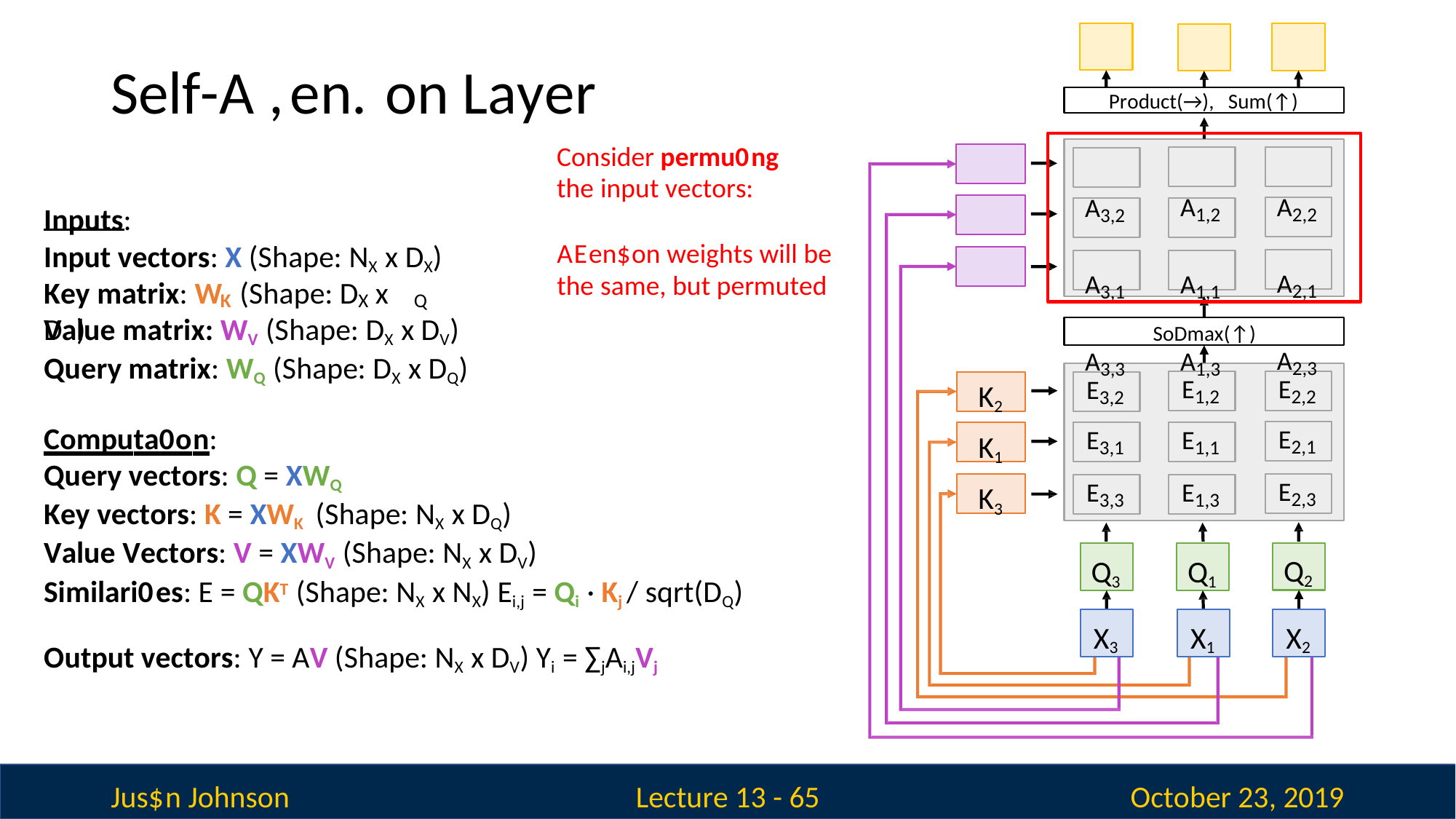

# Self-A,en.on Layer

Product(→),   Sum(↑)

Consider permu0ng the input vectors:
Inputs:

A2,2 A2,1 A2,3
A1,2 A1,1 A1,3
A3,2 A3,1 A3,3

AEen$on weights will be the same, but permuted
Input vectors: X (Shape: NX  x DX)

Key matrix: W	(Shape: D	x D  )
K	X	Q

Value matrix: WV  (Shape: DX  x DV) Query matrix: WQ  (Shape: DX  x DQ)

SoDmax(↑)

E2,2
E1,2
K2
E3,2

Computa0on:
Query vectors: Q = XWQ
Key vectors: K = XWK   (Shape: NX  x DQ)
Value Vectors: V = XWV  (Shape: NX  x DV)
Similari0es: E = QKT  (Shape: NX  x NX) Ei,j  = Qi  · Kj / sqrt(DQ)

E2,1
E1,1
K1
E3,1

K3
E2,3
E1,3
E3,3

Q2
Q3
Q1

X3
X1
X2

Output vectors: Y = AV (Shape: NX  x DV) Yi  = ∑jAi,jVj
Jus$n Johnson
October 23, 2019
Lecture 13 - 65